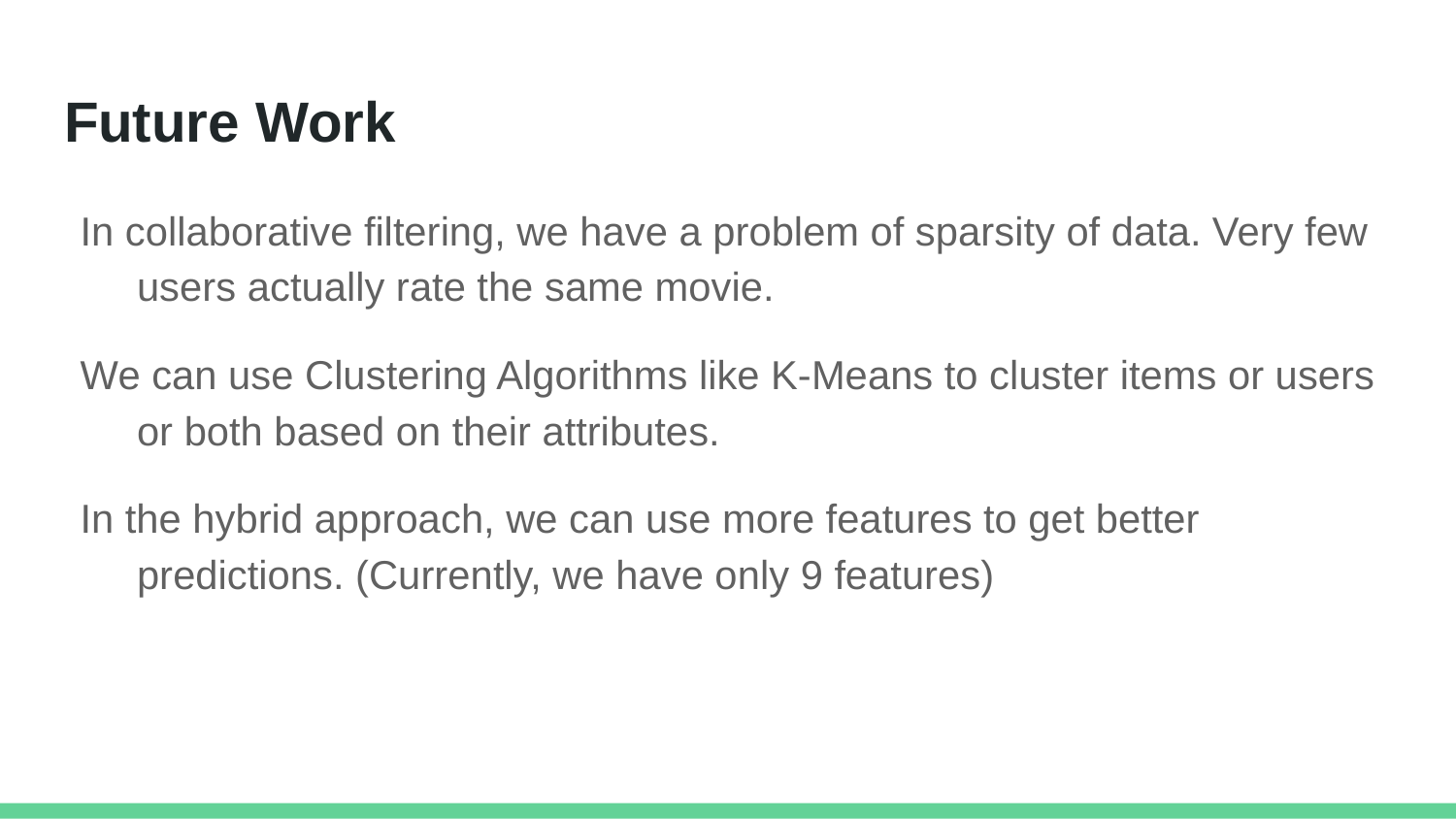

# Future Work
In collaborative filtering, we have a problem of sparsity of data. Very few users actually rate the same movie.
We can use Clustering Algorithms like K-Means to cluster items or users or both based on their attributes.
In the hybrid approach, we can use more features to get better predictions. (Currently, we have only 9 features)